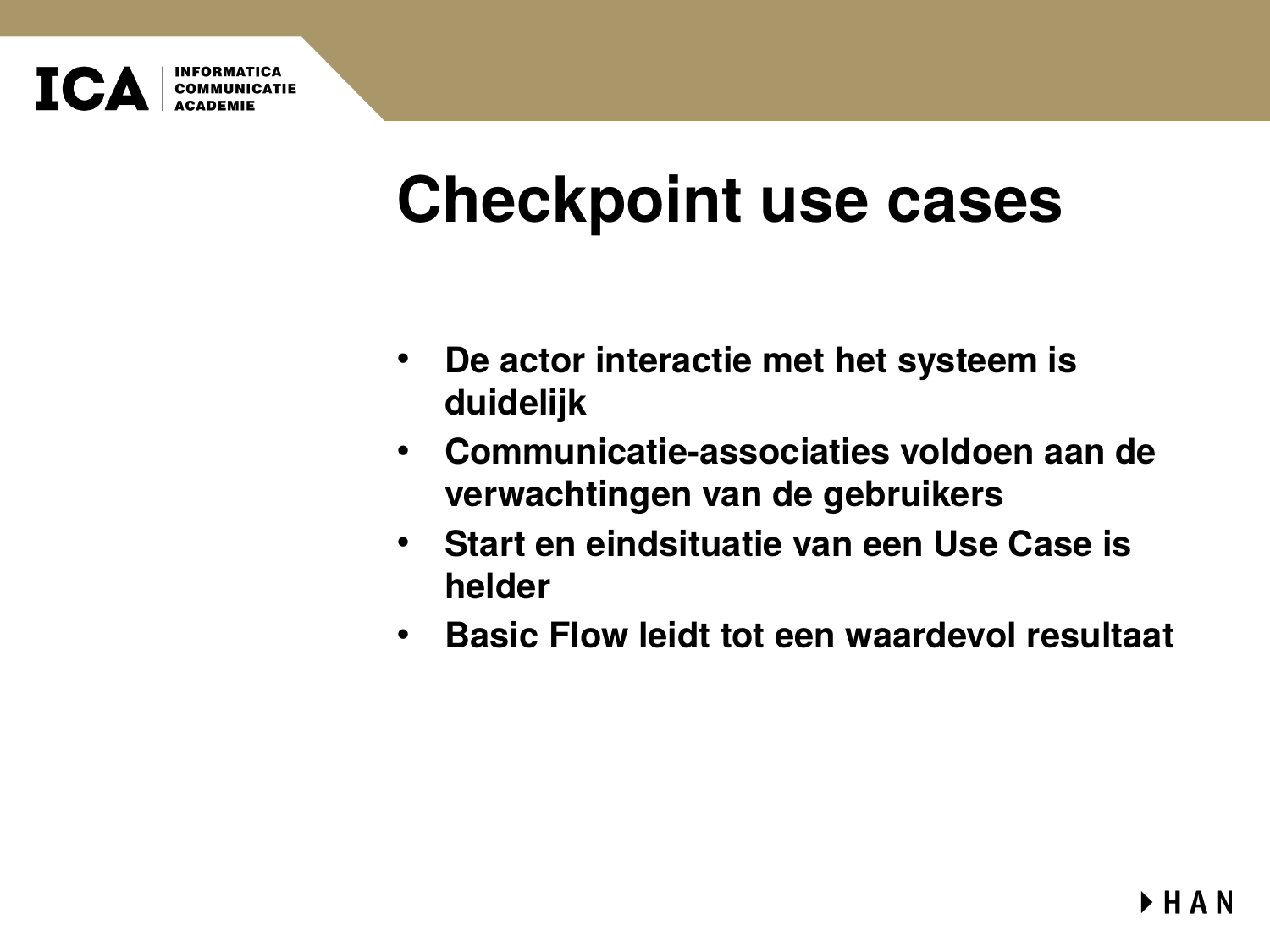

# Checkpoint use cases

De actor interactie met het systeem is duidelijk
Communicatie-associaties voldoen aan de verwachtingen van de gebruikers
Start en eindsituatie van een Use Case is helder
Basic Flow leidt tot een waardevol resultaat